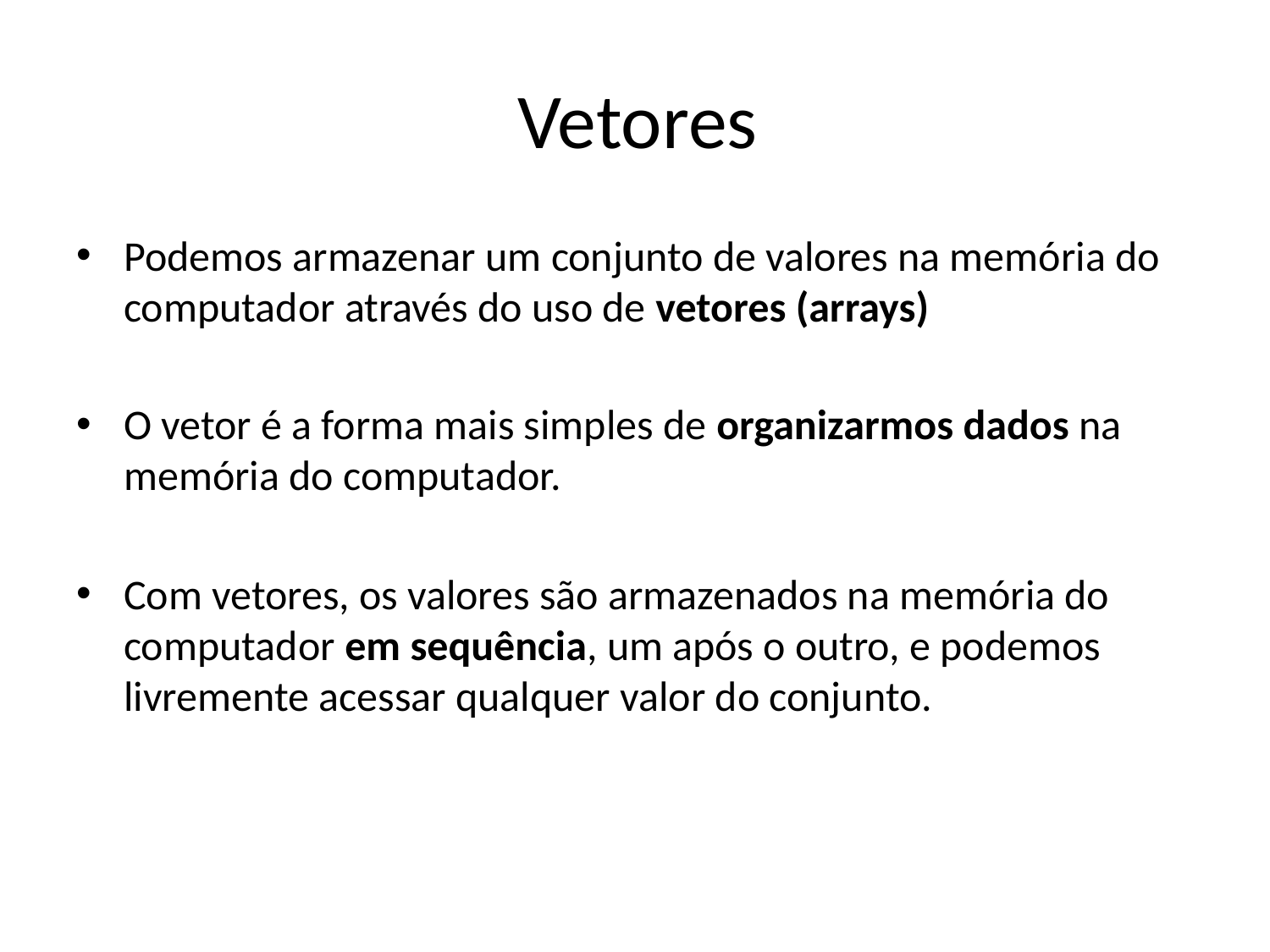

Vetores
Podemos armazenar um conjunto de valores na memória do computador através do uso de vetores (arrays)

O vetor é a forma mais simples de organizarmos dados na memória do computador.

Com vetores, os valores são armazenados na memória do computador em sequência, um após o outro, e podemos livremente acessar qualquer valor do conjunto.